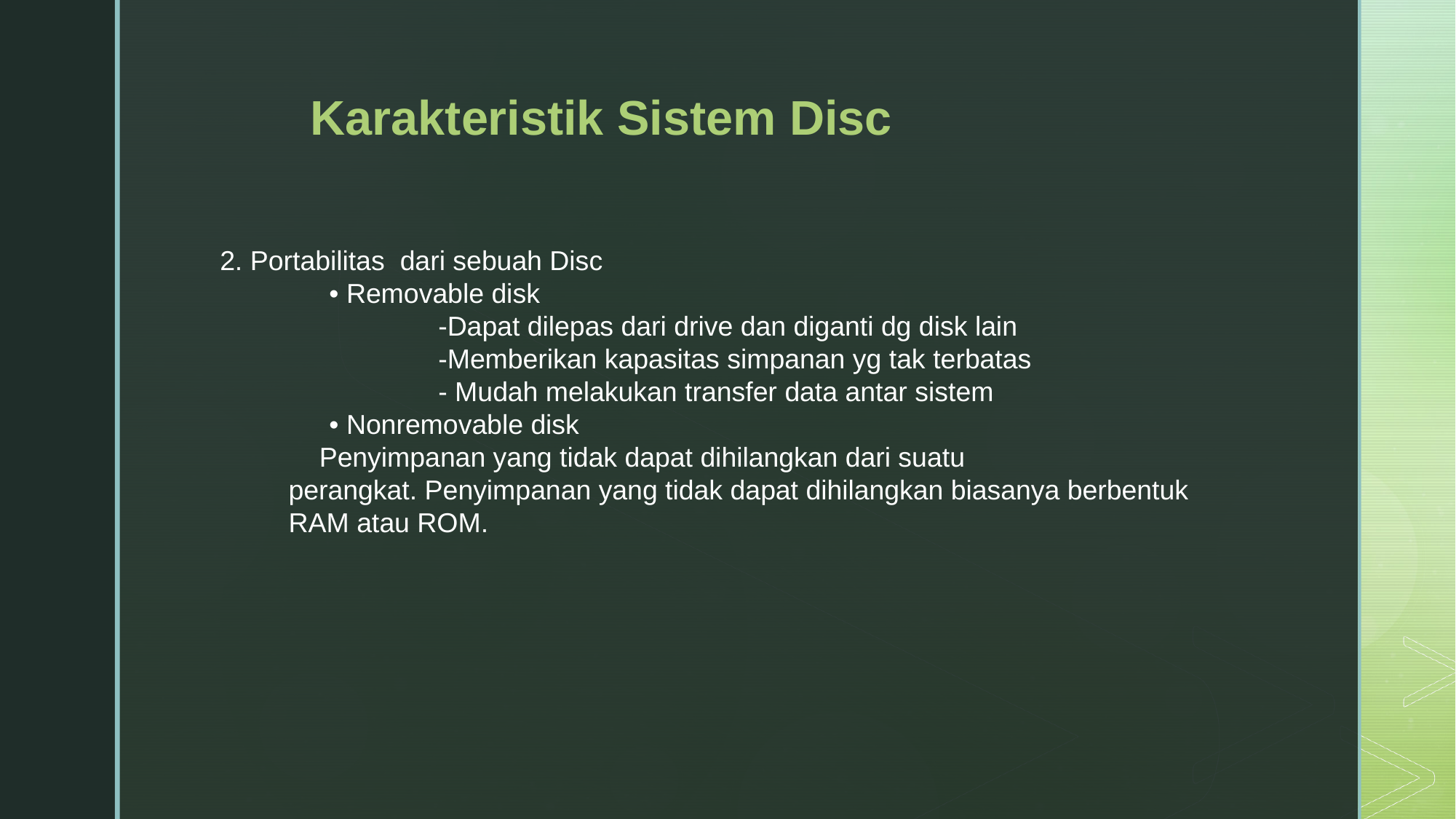

Karakteristik Sistem Disc
2. Portabilitas  dari sebuah Disc
	• Removable disk
		-Dapat dilepas dari drive dan diganti dg disk lain
		-Memberikan kapasitas simpanan yg tak terbatas
		- Mudah melakukan transfer data antar sistem
	• Nonremovable disk
             Penyimpanan yang tidak dapat dihilangkan dari suatu
         perangkat. Penyimpanan yang tidak dapat dihilangkan biasanya berbentuk
         RAM atau ROM.